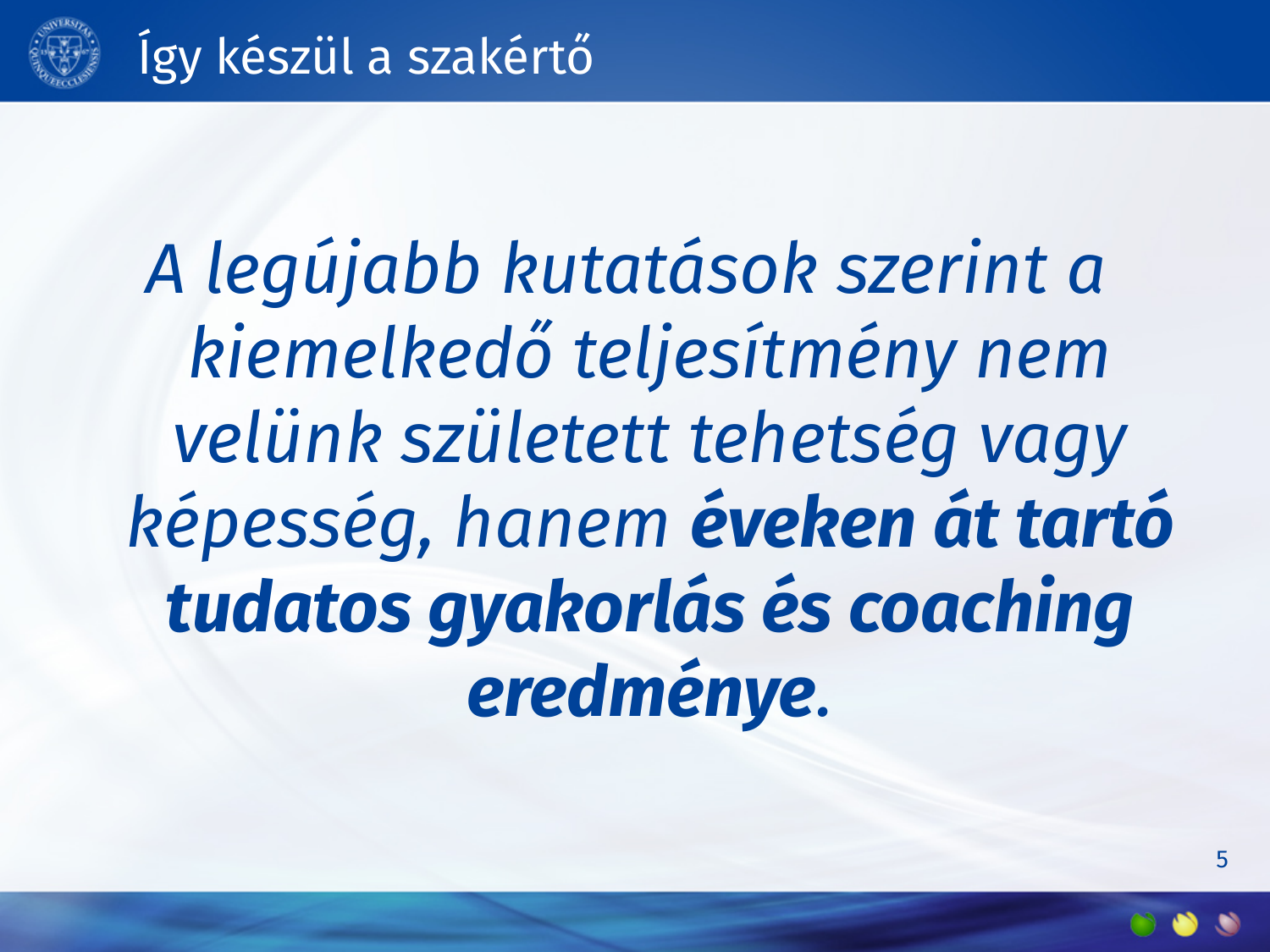

# Így készül a szakértő
A legújabb kutatások szerint a kiemelkedő teljesítmény nem velünk született tehetség vagy képesség, hanem éveken át tartó tudatos gyakorlás és coaching eredménye.
5